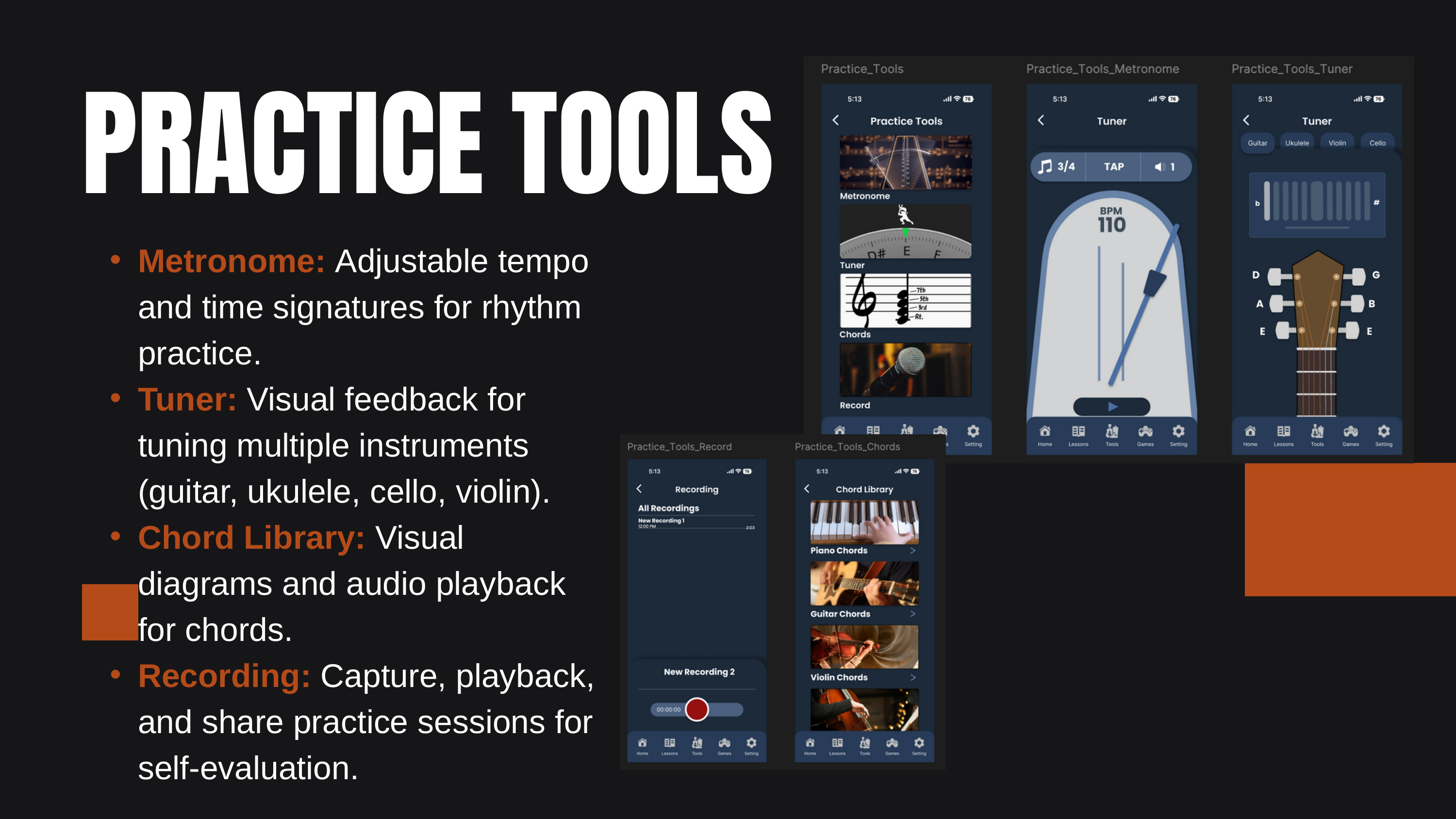

PRACTICE TOOLS
Metronome: Adjustable tempo and time signatures for rhythm practice.
Tuner: Visual feedback for tuning multiple instruments (guitar, ukulele, cello, violin).
Chord Library: Visual diagrams and audio playback for chords.
Recording: Capture, playback, and share practice sessions for self-evaluation.